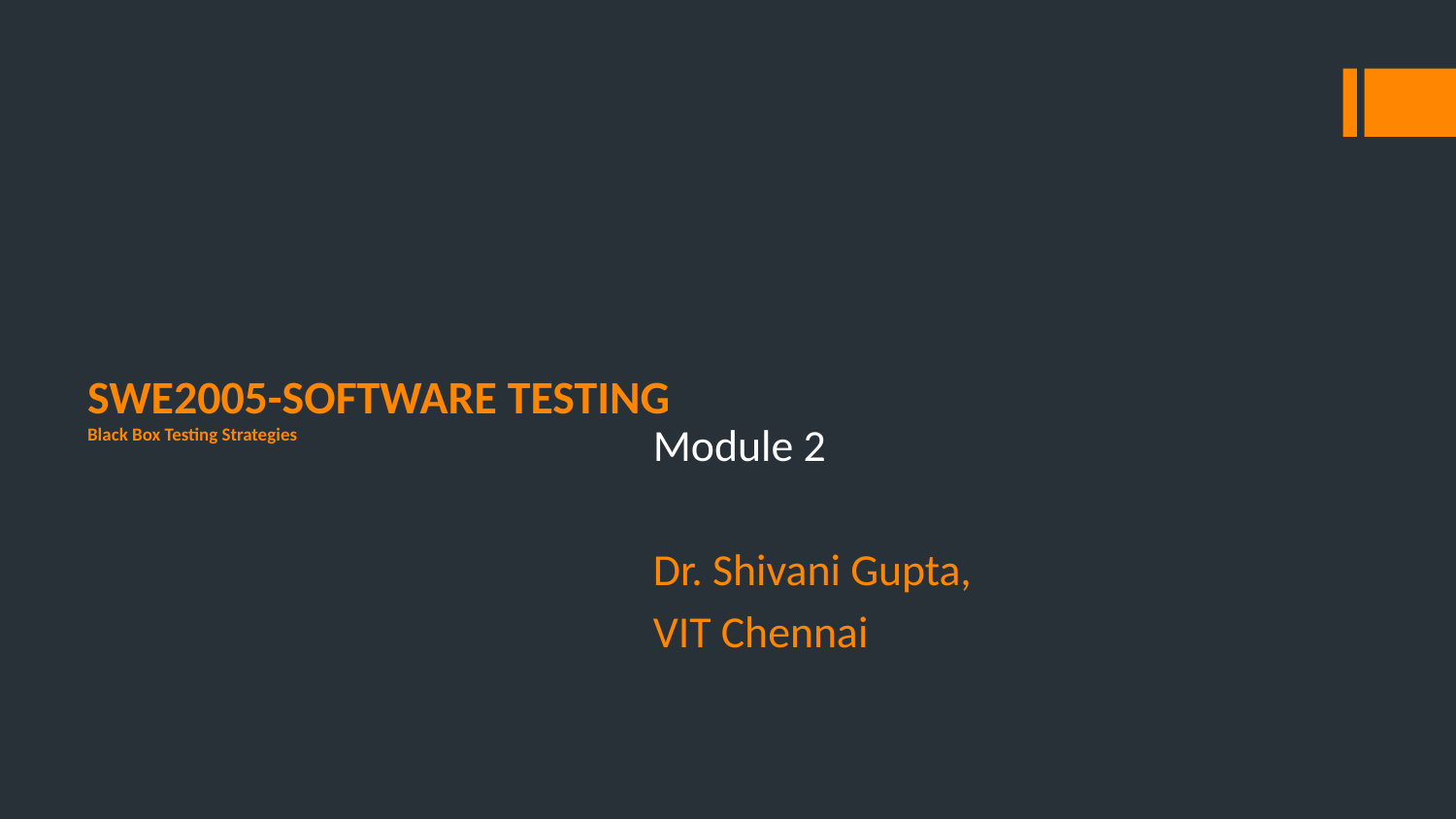

# SWE2005-SOFTWARE TESTING
Black Box Testing Strategies
Module 2

Dr. Shivani Gupta,
VIT Chennai